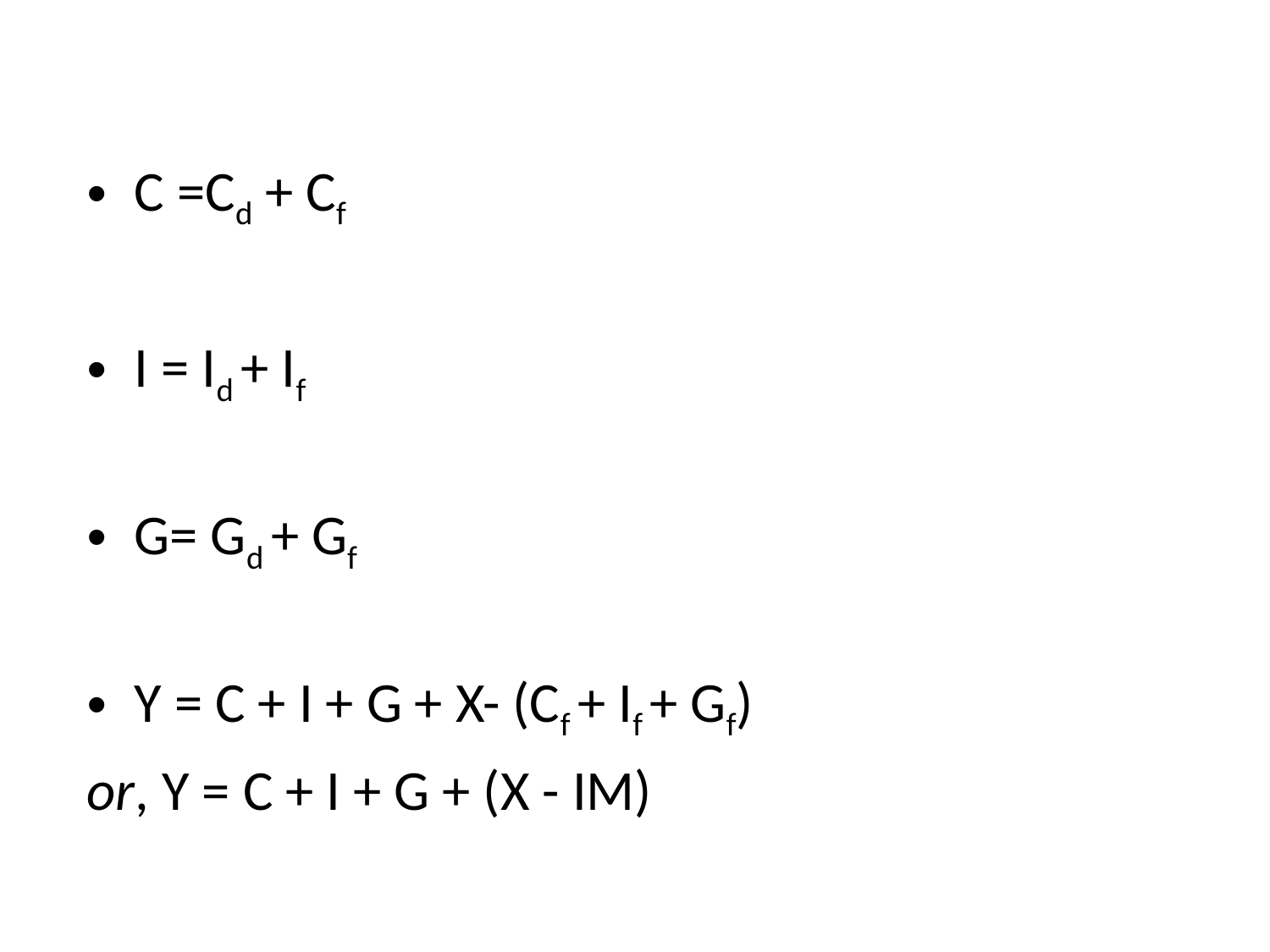

C =Cd + Cf

I = Id + If

G= Gd + Gf

Y = C + I + G + X- (Cf + If + Gf)
or, Y = C + I + G + (X - IM)